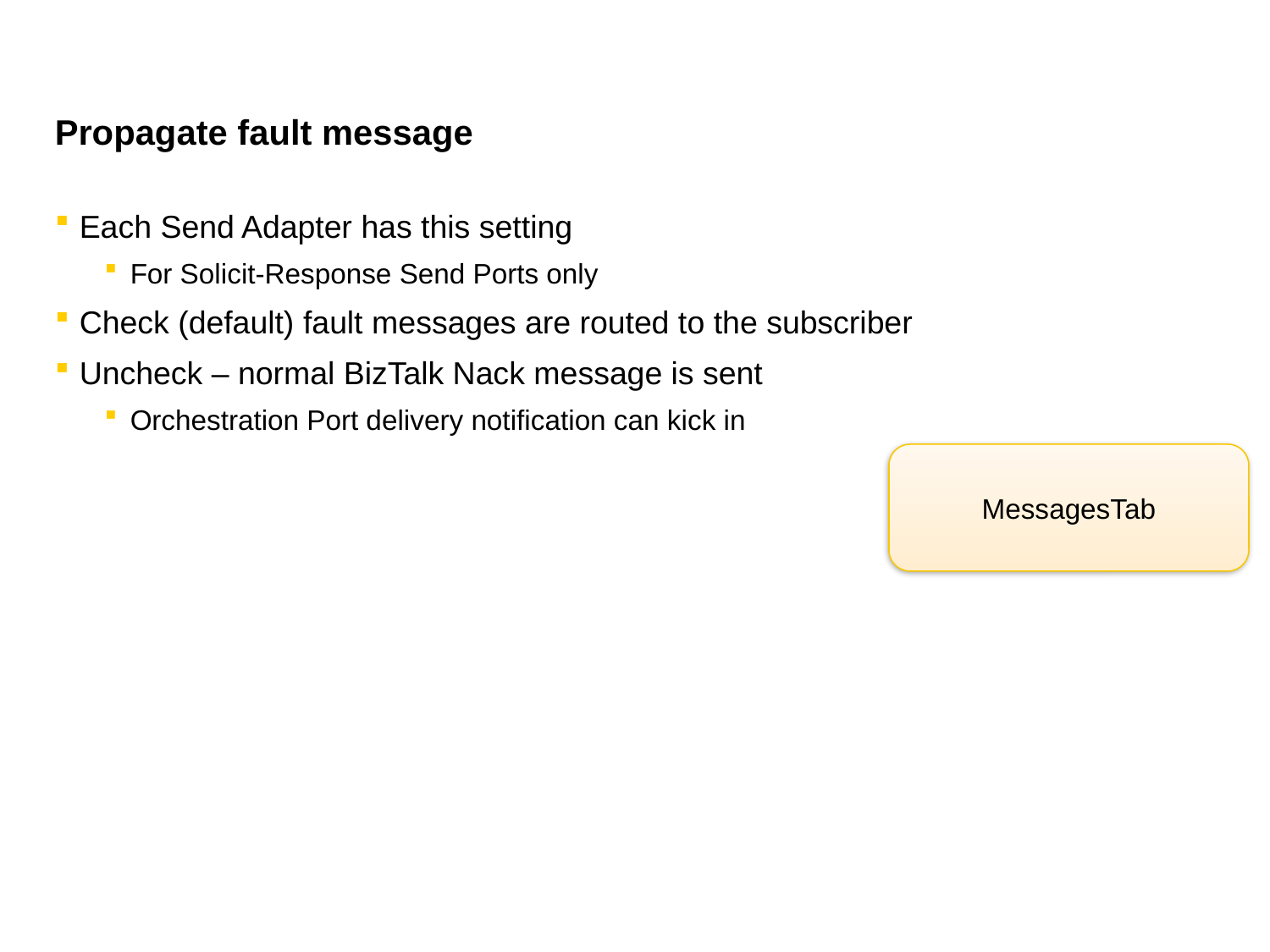

# Propagate fault message
Each Send Adapter has this setting
For Solicit-Response Send Ports only
Check (default) fault messages are routed to the subscriber
Uncheck – normal BizTalk Nack message is sent
Orchestration Port delivery notification can kick in
MessagesTab